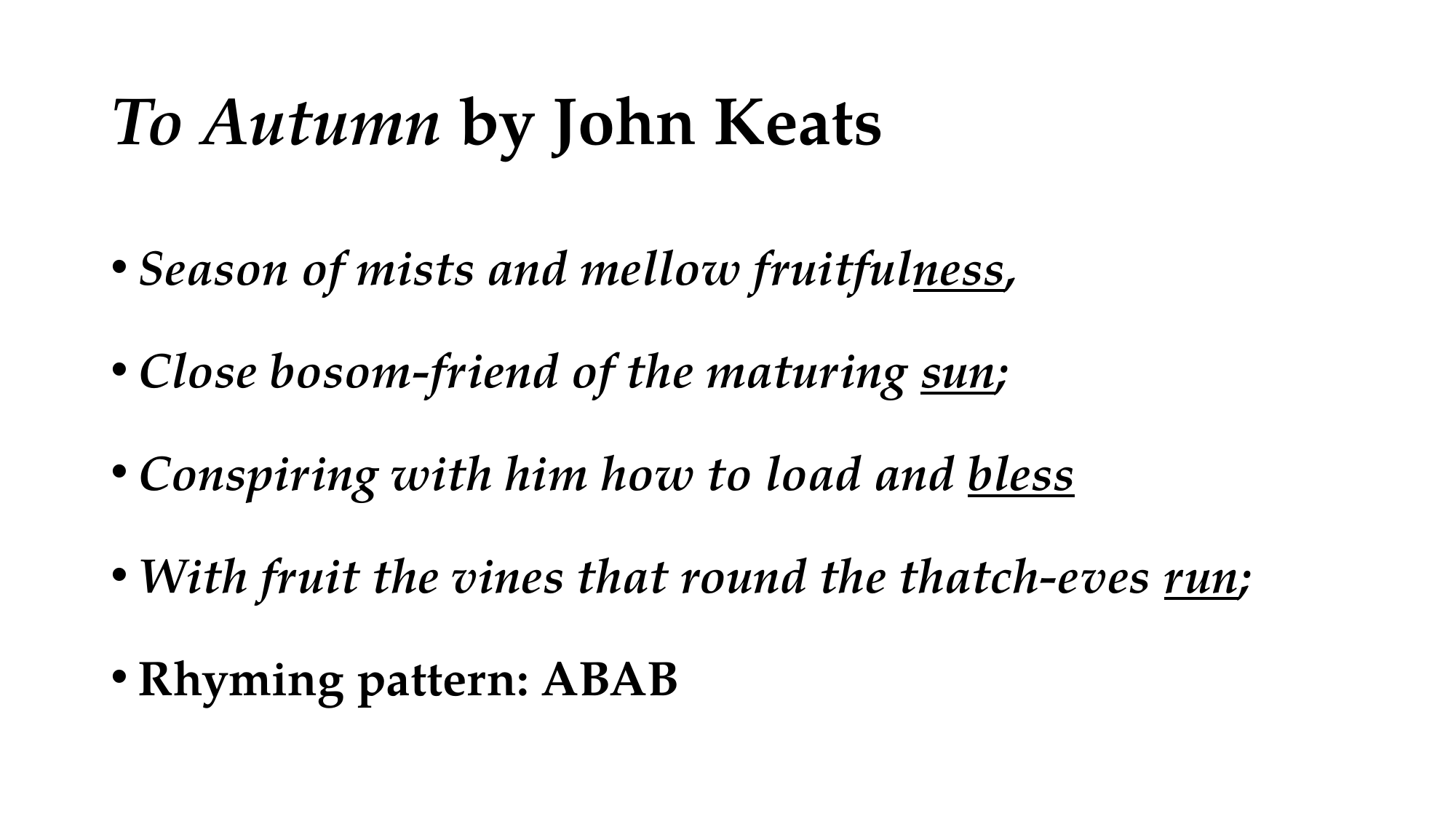

# To Autumn by John Keats
Season of mists and mellow fruitfulness,
Close bosom-friend of the maturing sun;
Conspiring with him how to load and bless
With fruit the vines that round the thatch-eves run;
Rhyming pattern: ABAB